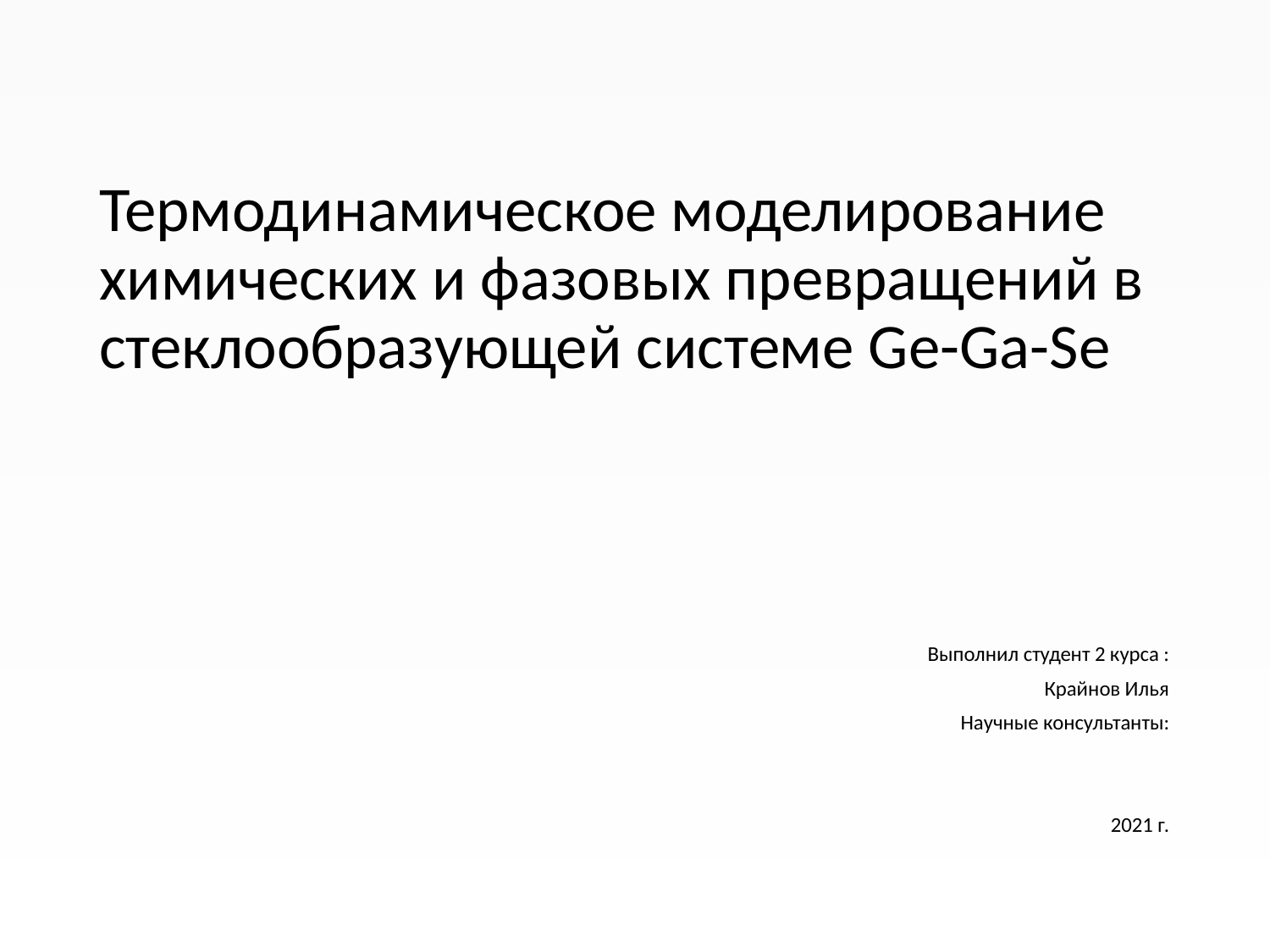

# Термодинамическое моделирование химических и фазовых превращений в стеклообразующей системе Ge-Ga-Se
Выполнил студент 2 курса :
Крайнов Илья
Научные консультанты:

2021 г.